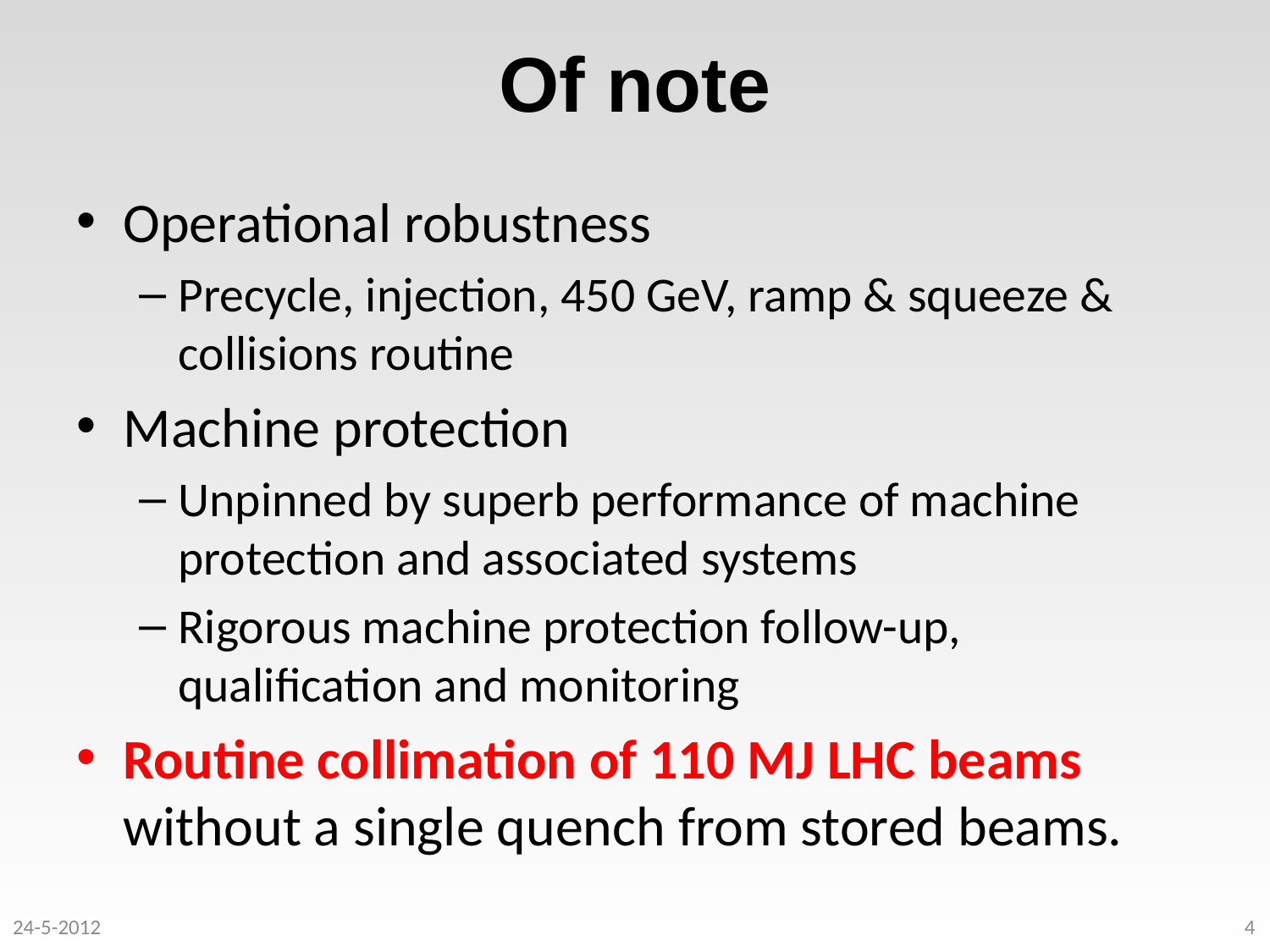

# Of note
Operational robustness
Precycle, injection, 450 GeV, ramp & squeeze & collisions routine
Machine protection
Unpinned by superb performance of machine protection and associated systems
Rigorous machine protection follow-up, qualification and monitoring
Routine collimation of 110 MJ LHC beams without a single quench from stored beams.

24-5-2012
4